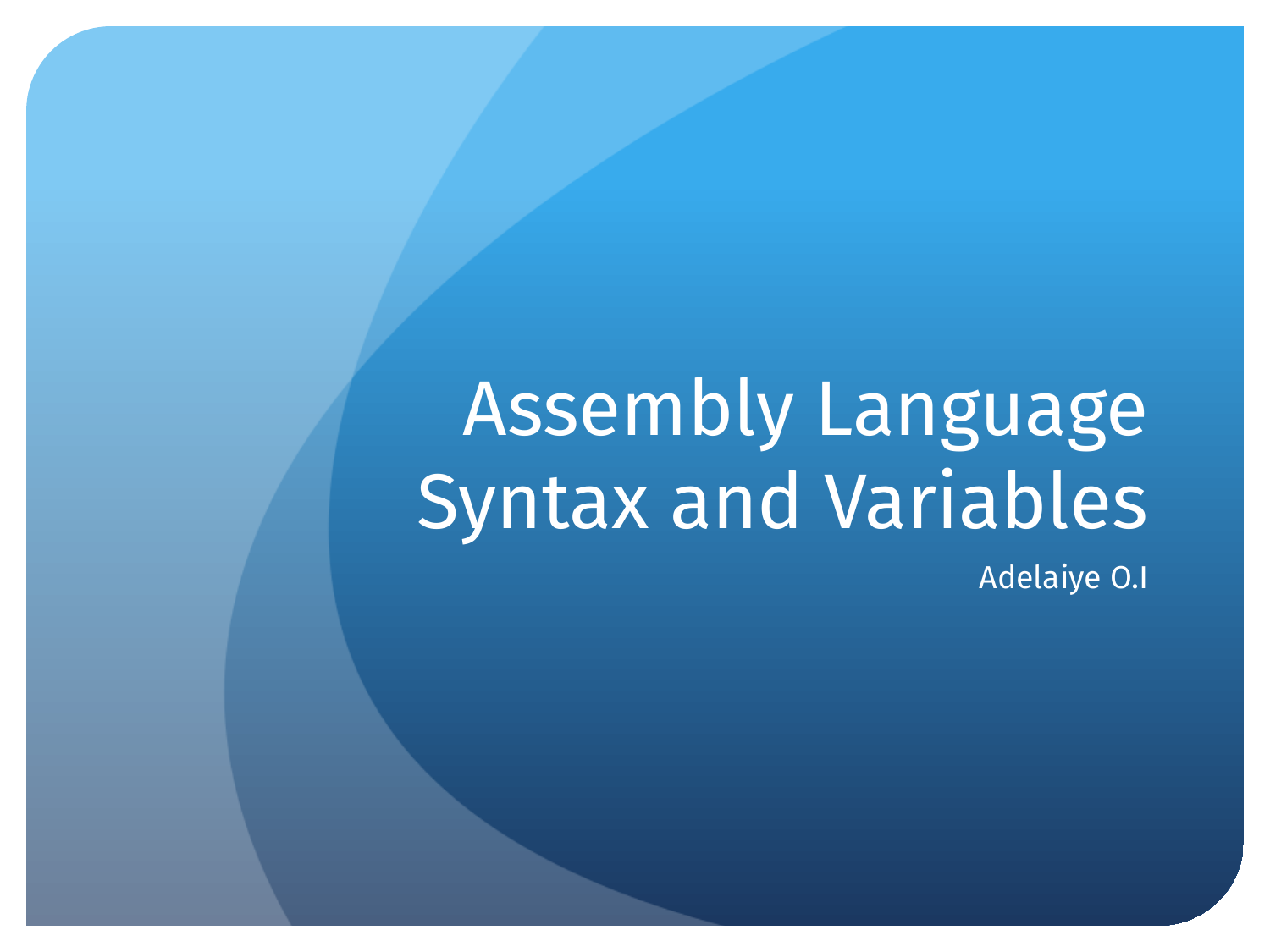

# Assembly Language Syntax and Variables
Adelaiye O.I